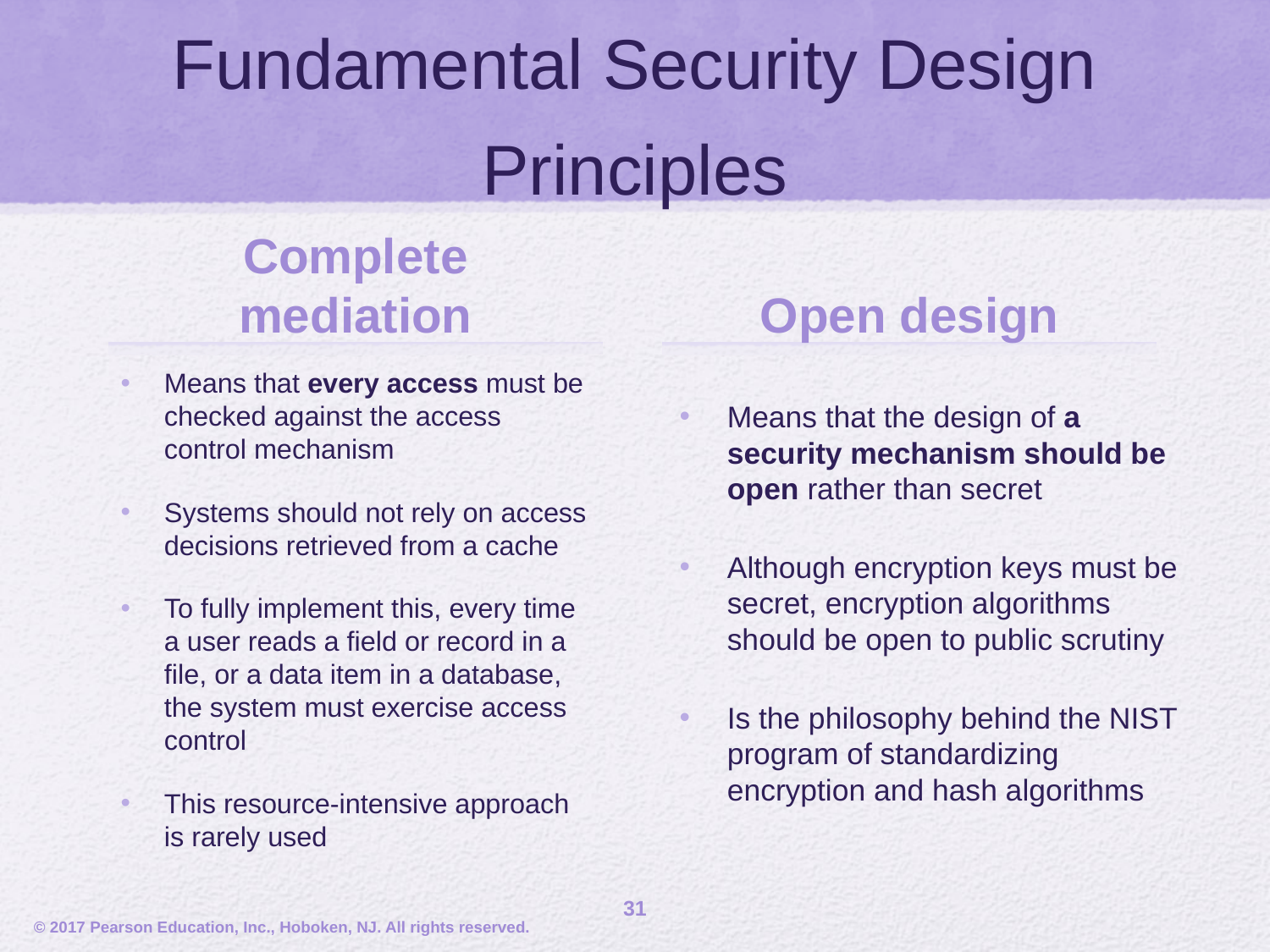

# Fundamental Security Design Principles
Complete mediation
Open design
Means that every access must be checked against the access control mechanism
Systems should not rely on access decisions retrieved from a cache
To fully implement this, every time a user reads a field or record in a file, or a data item in a database, the system must exercise access control
This resource-intensive approach is rarely used
Means that the design of a security mechanism should be open rather than secret
Although encryption keys must be secret, encryption algorithms should be open to public scrutiny
Is the philosophy behind the NIST program of standardizing encryption and hash algorithms
31
© 2017 Pearson Education, Inc., Hoboken, NJ. All rights reserved.